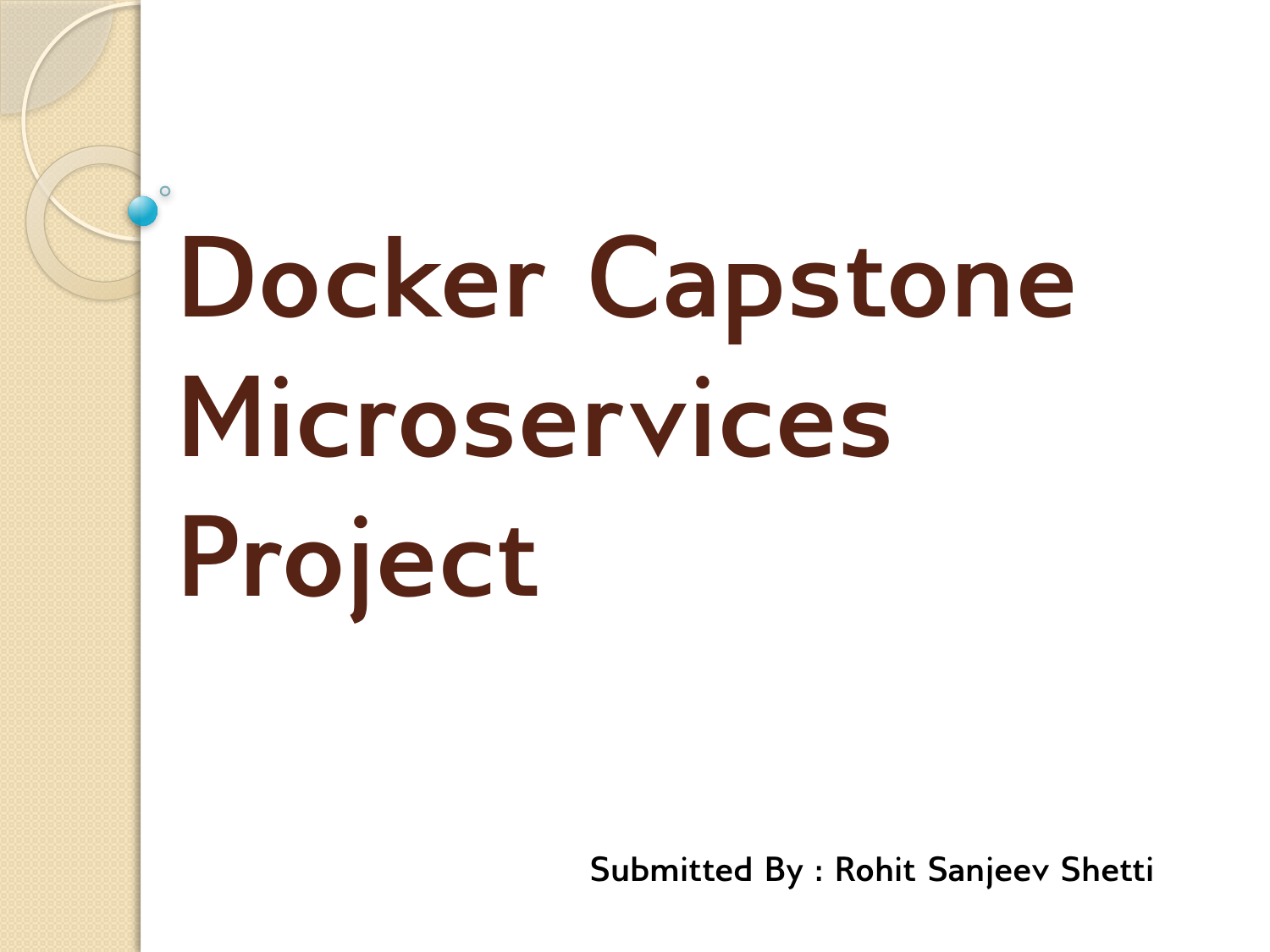

# Docker Capstone Microservices Project
Submitted By : Rohit Sanjeev Shetti